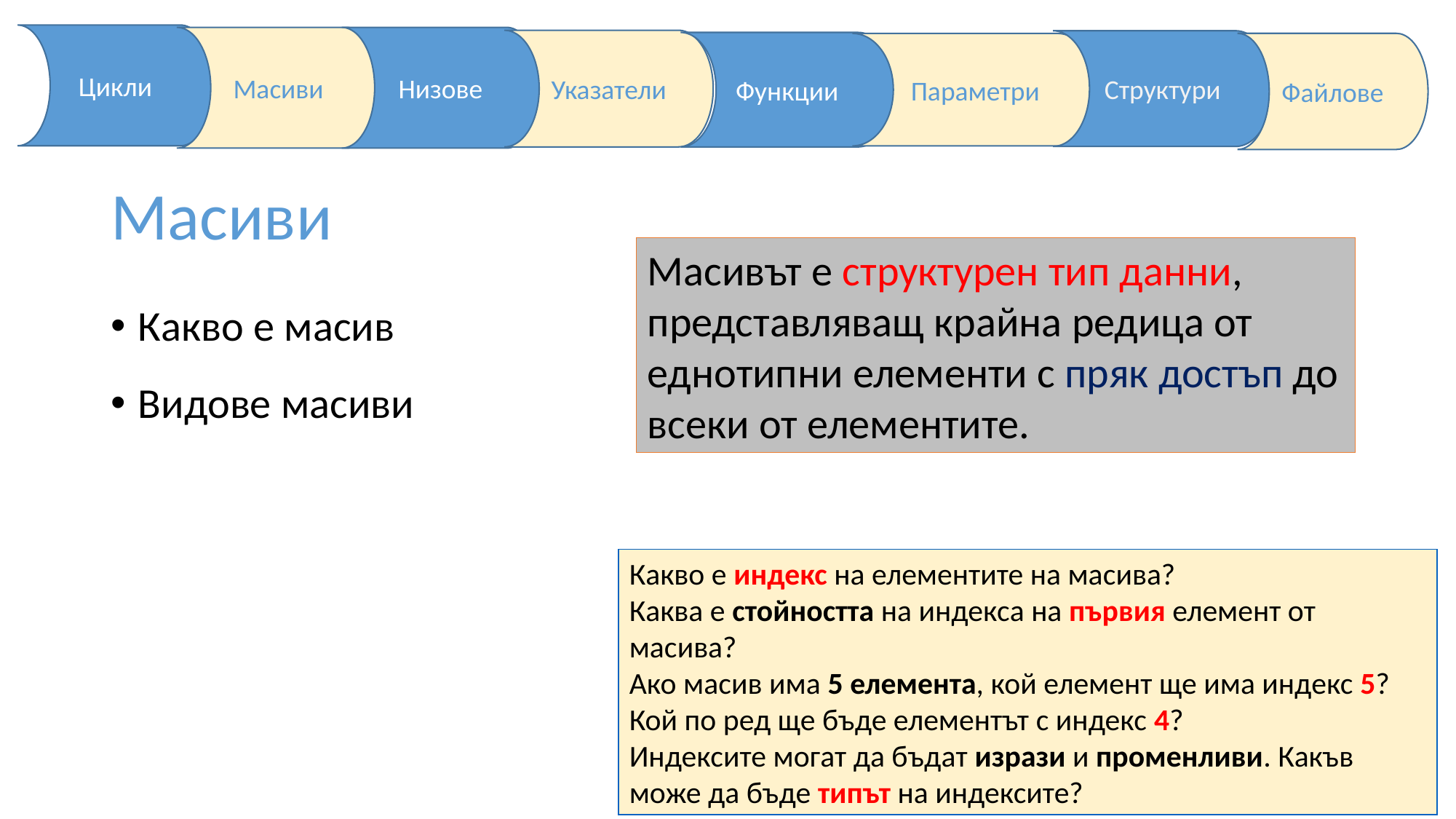

Масиви
Масивът е структурен тип данни, представляващ крайна редица от еднотипни елементи с пряк достъп до всеки от елементите.
Какво е масив
Видове масиви
Какво е индекс на елементите на масива?
Каква е стойността на индекса на първия елемент от масива?
Ако масив има 5 елемента, кой елемент ще има индекс 5?
Кой по ред ще бъде елементът с индекс 4?
Индексите могат да бъдат изрази и променливи. Какъв може да бъде типът на индексите?